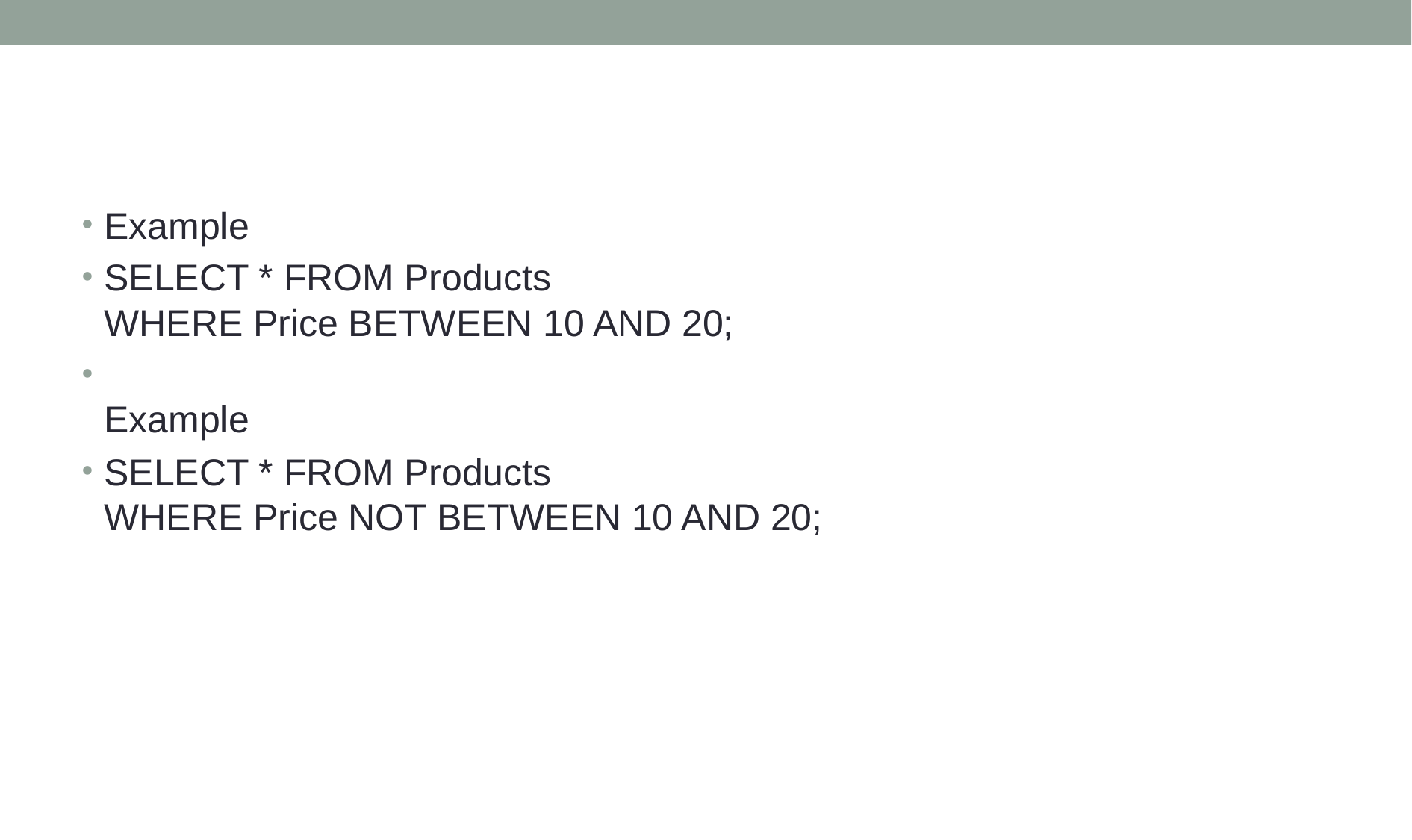

#
Example
SELECT * FROM Products
WHERE Price BETWEEN 10 AND 20;
Example
SELECT * FROM Products
WHERE Price NOT BETWEEN 10 AND 20;